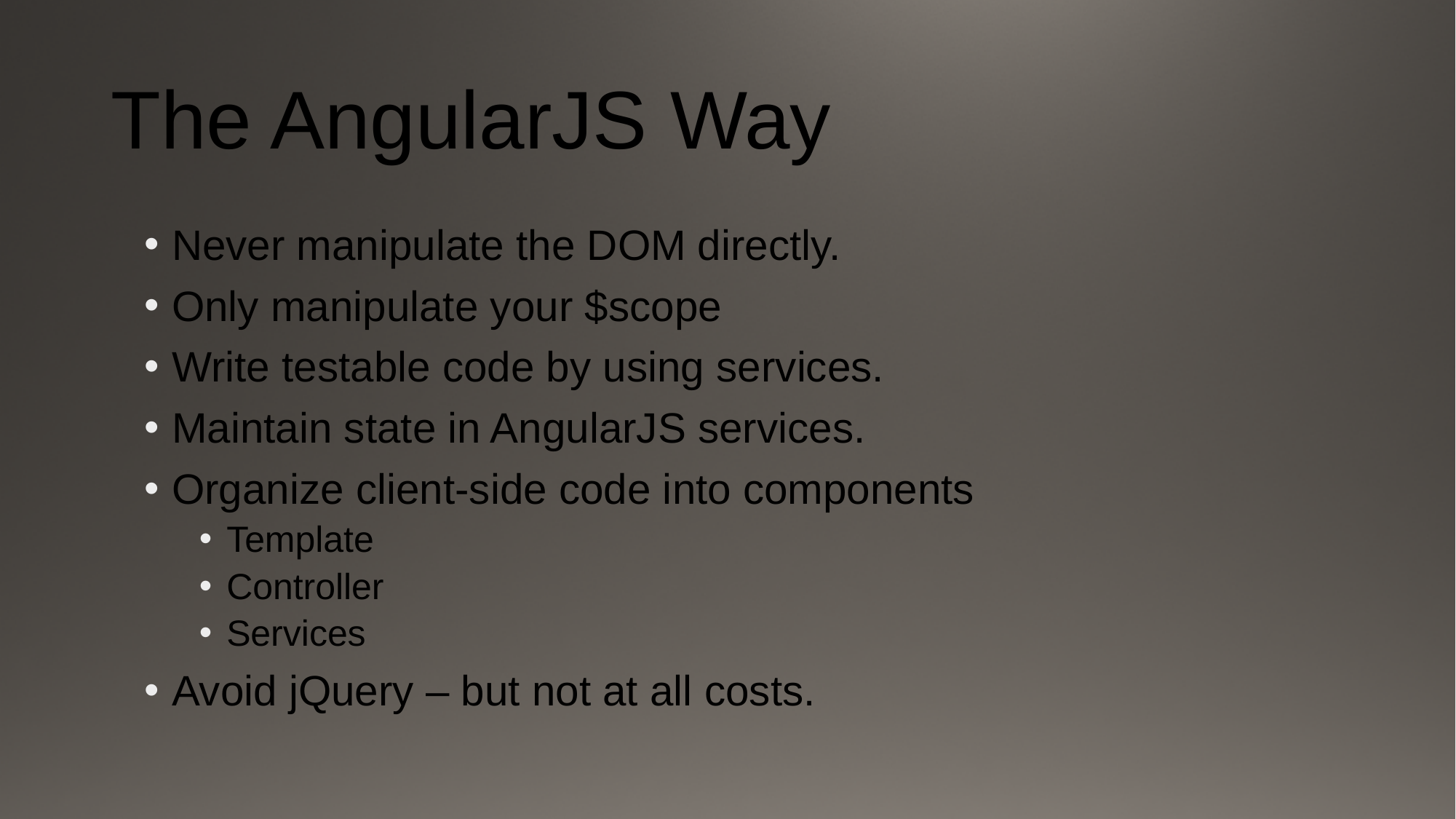

# The AngularJS Way
Never manipulate the DOM directly.
Only manipulate your $scope
Write testable code by using services.
Maintain state in AngularJS services.
Organize client-side code into components
Template
Controller
Services
Avoid jQuery – but not at all costs.